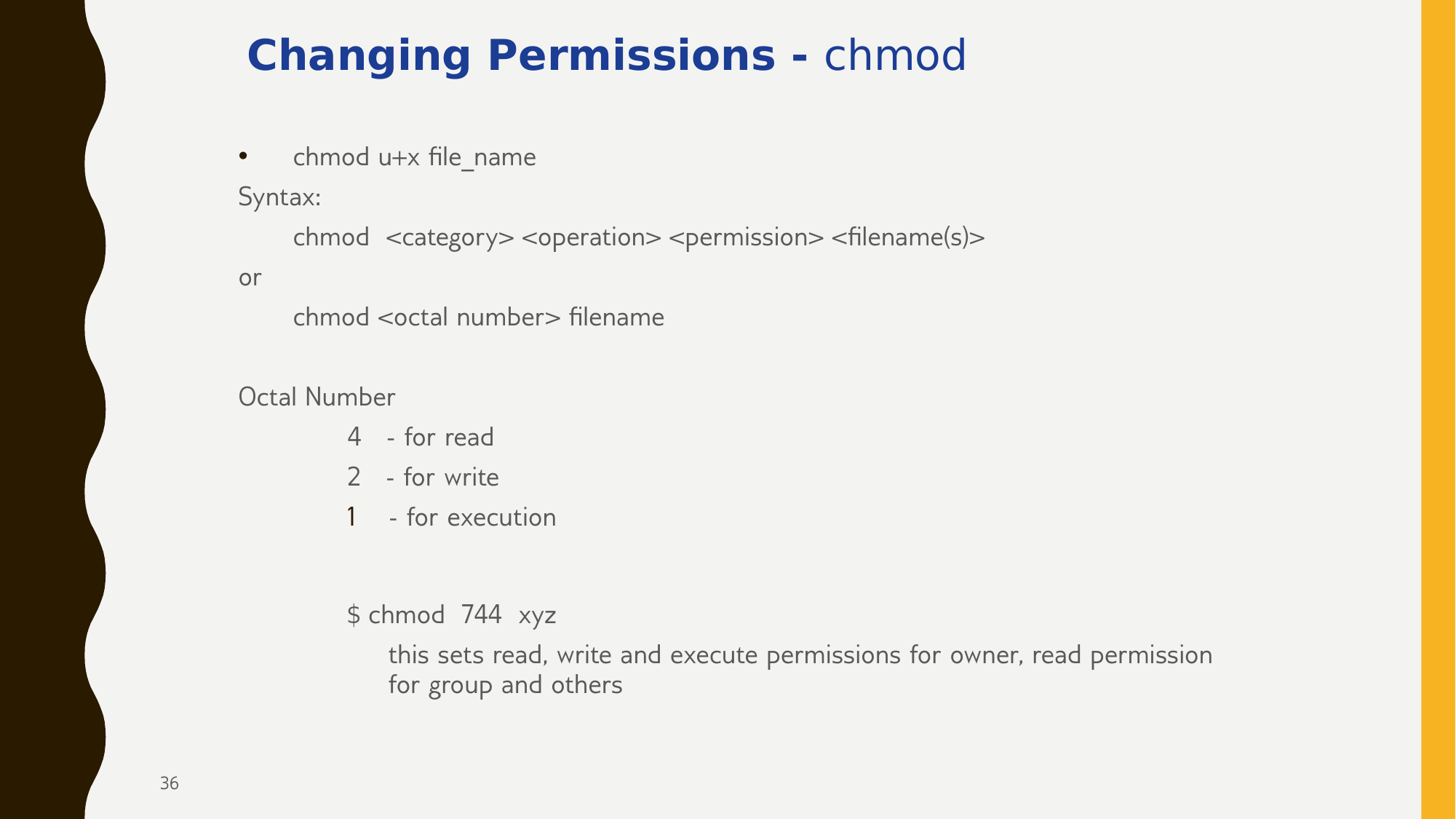

Changing Permissions - chmod
chmod u+x file_name
Syntax:
	chmod  <category> <operation> <permission> <filename(s)>
or
	chmod <octal number> filename

Octal Number
4   - for read
2   - for write
- for execution

$ chmod  744  xyz
	this sets read, write and execute permissions for owner, read permission for group and others
36